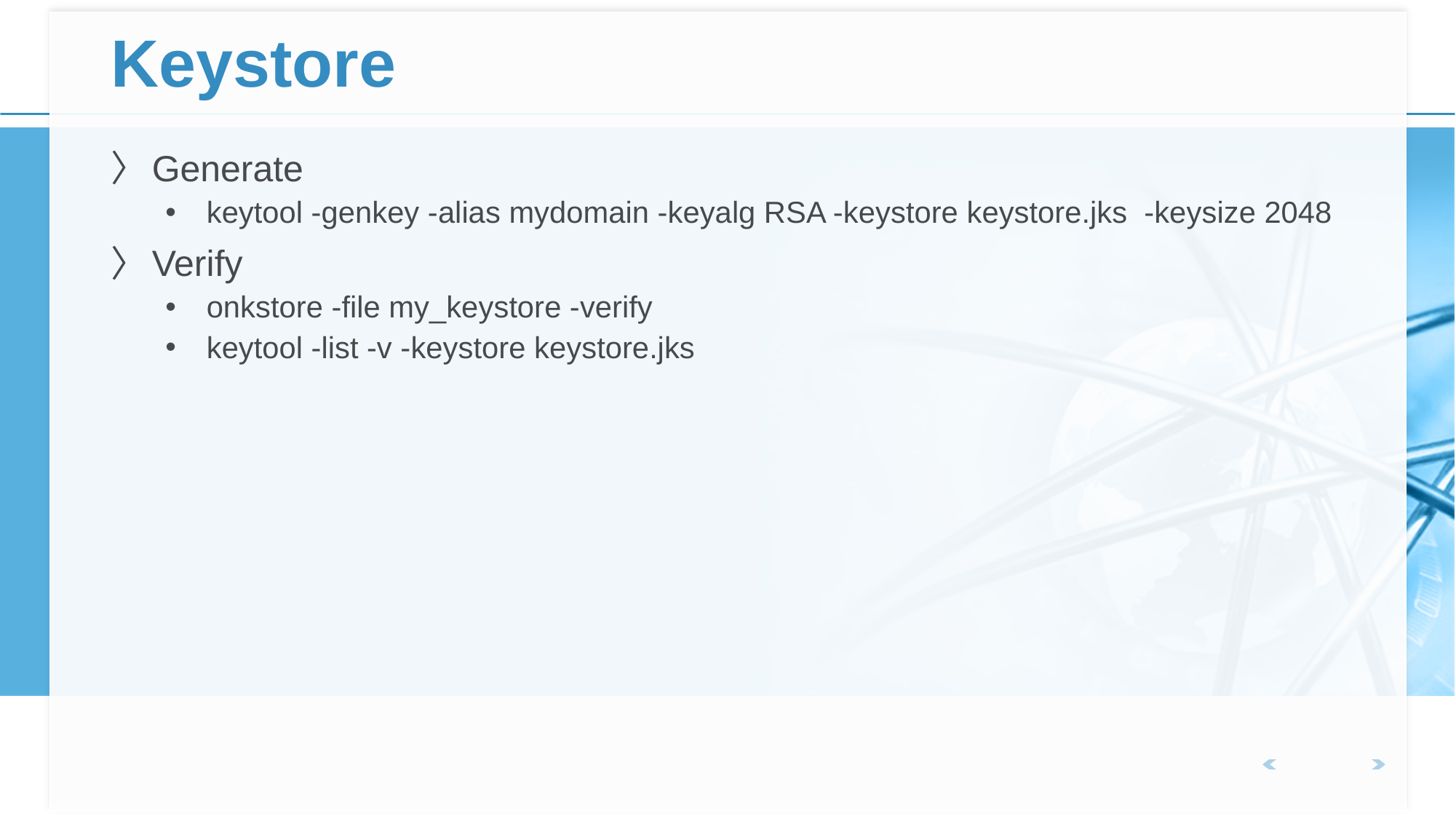

# Keystore
Generate
keytool -genkey -alias mydomain -keyalg RSA -keystore keystore.jks  -keysize 2048
Verify
onkstore -file my_keystore -verify
keytool -list -v -keystore keystore.jks